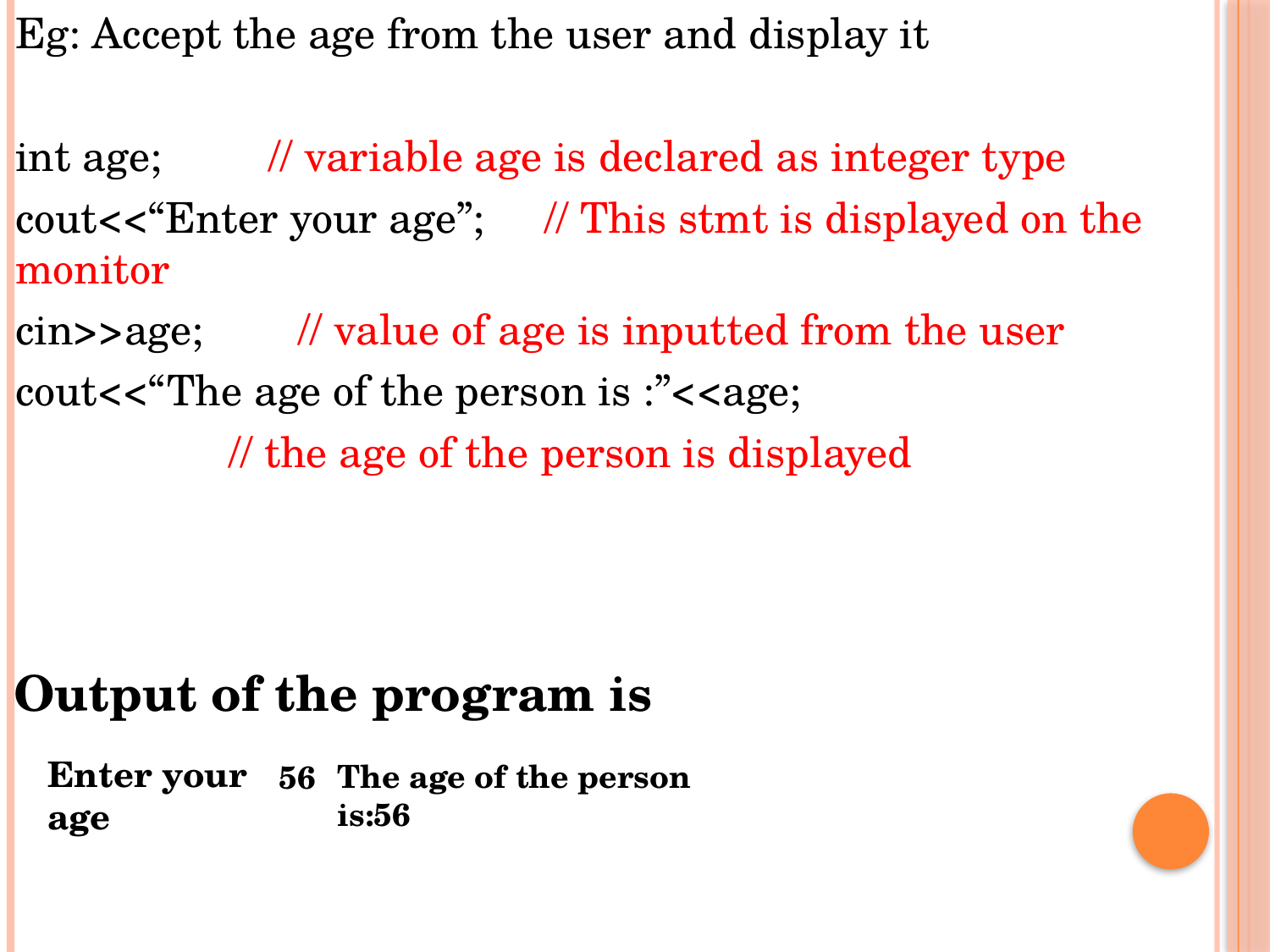

Eg: Accept the age from the user and display it

int age;         // variable age is declared as integer type
cout<<“Enter your age”;     // This stmt is displayed on the monitor
cin>>age;        // value of age is inputted from the user
cout<<“The age of the person is :”<<age;
                  // the age of the person is displayed
Output of the program is

Enter your age
The age of the person is:56
56